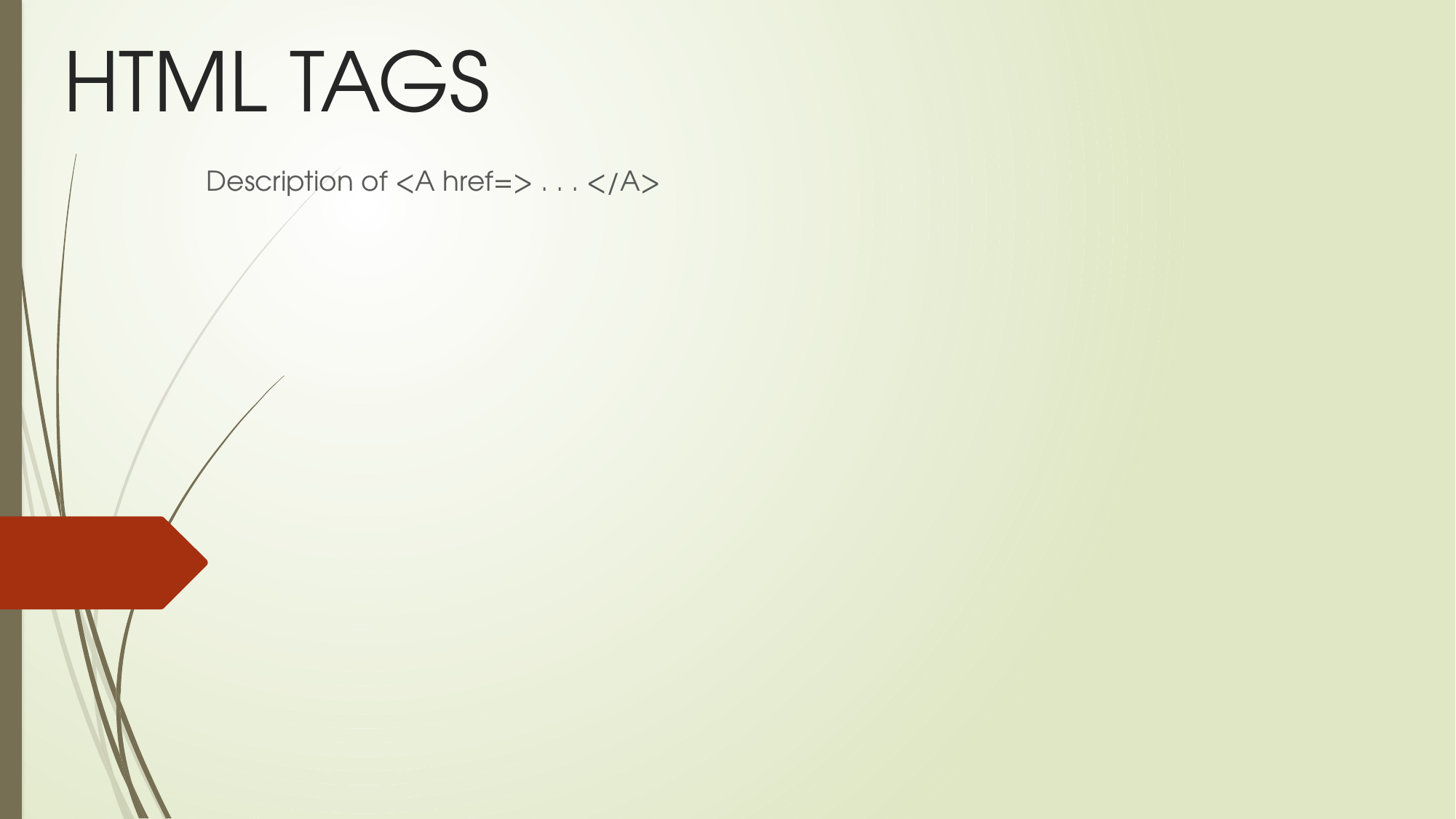

# HTML TAGS
Description of <A href=> . . . </A>